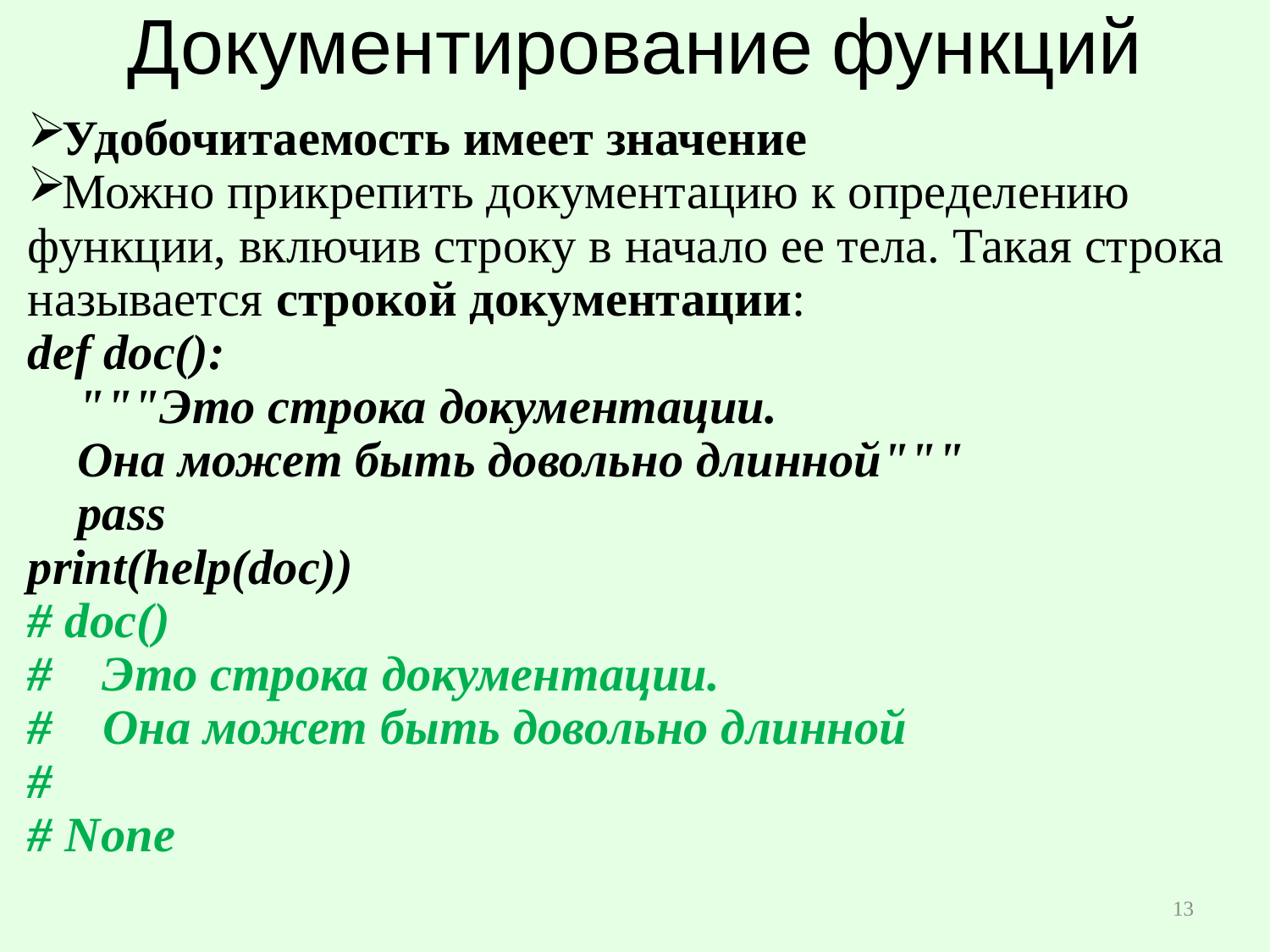

# Документирование функций
Удобочитаемость имеет значение
Можно прикрепить документацию к определению функции, включив строку в начало ее тела. Такая строка называется строкой документации:
def doc():
    """Это строка документации.
    Она может быть довольно длинной"""
    pass
print(help(doc))
# doc()
#    Это строка документации.
#    Она может быть довольно длинной
#
# None
13